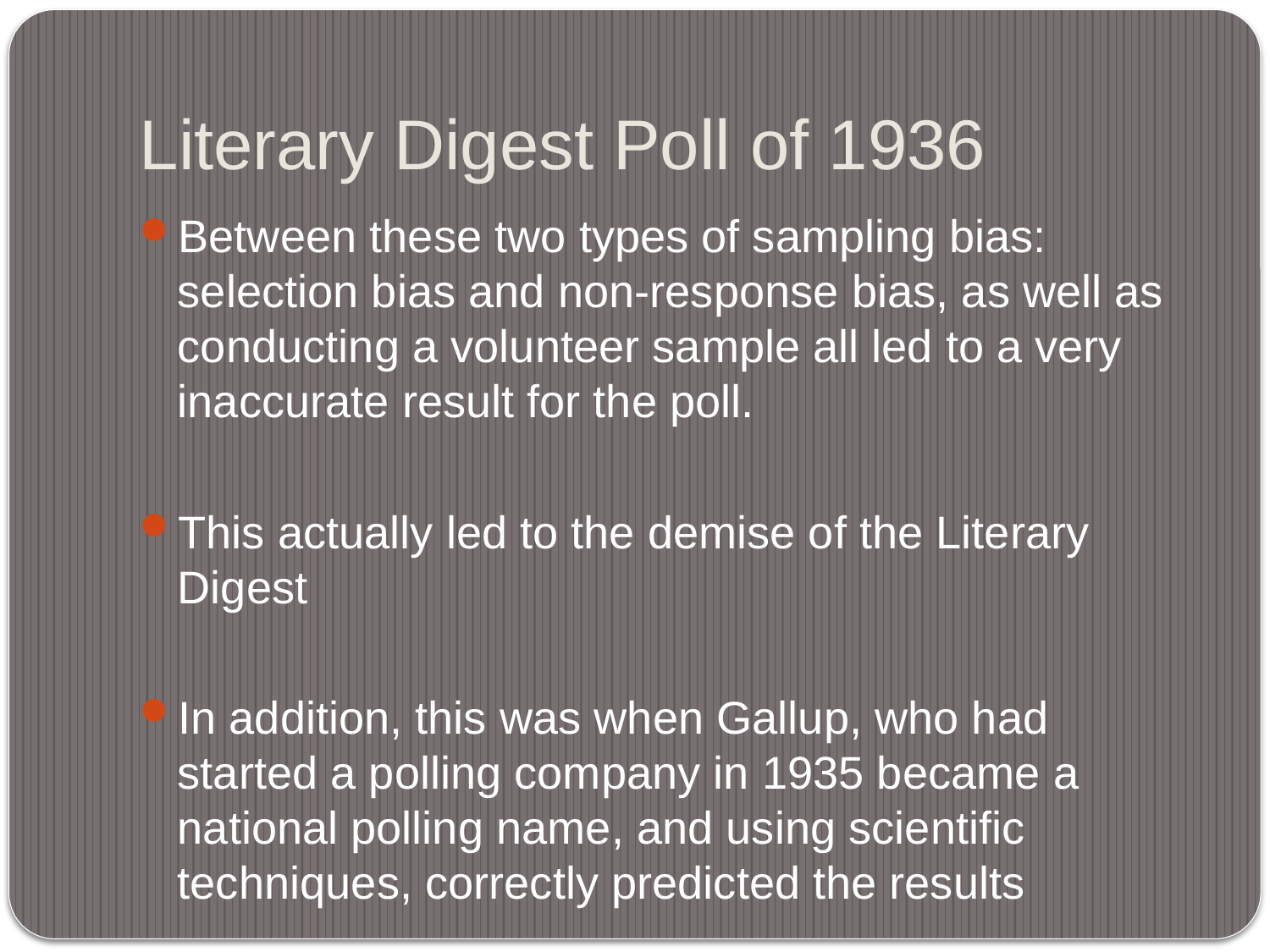

# Literary Digest Poll of 1936
Between these two types of sampling bias: selection bias and non-response bias, as well as conducting a volunteer sample all led to a very inaccurate result for the poll.

This actually led to the demise of the Literary Digest

In addition, this was when Gallup, who had started a polling company in 1935 became a national polling name, and using scientific techniques, correctly predicted the results